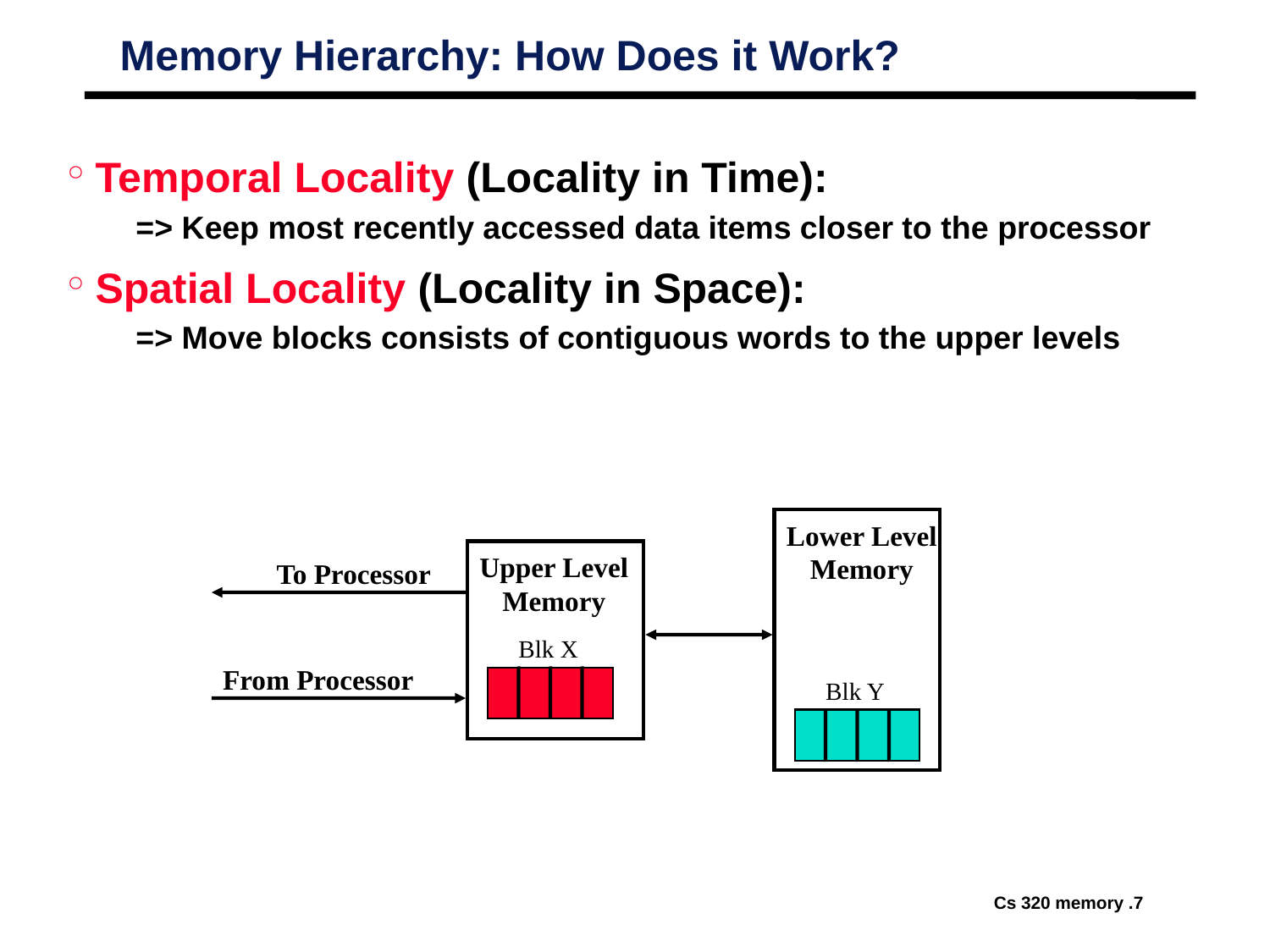

# Memory Hierarchy: How Does it Work?
Temporal Locality (Locality in Time):
=> Keep most recently accessed data items closer to the processor
Spatial Locality (Locality in Space):
=> Move blocks consists of contiguous words to the upper levels

Lower Level
Memory

Upper Level
Memory
To Processor

Blk X

From Processor

Blk Y